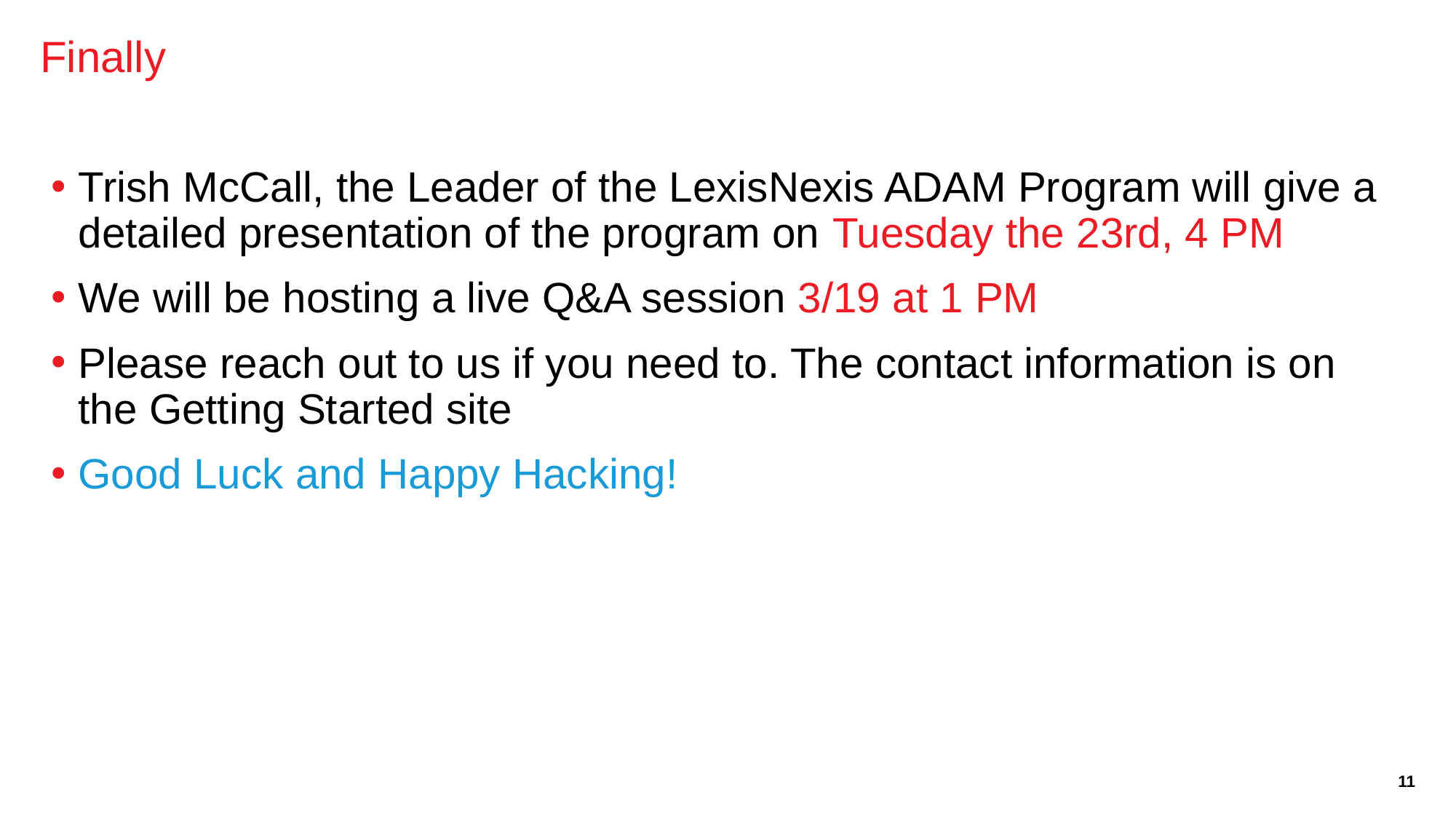

# Finally
Trish McCall, the Leader of the LexisNexis ADAM Program will give a detailed presentation of the program on Tuesday the 23rd, 4 PM
We will be hosting a live Q&A session 3/19 at 1 PM
Please reach out to us if you need to. The contact information is on the Getting Started site
Good Luck and Happy Hacking!
11